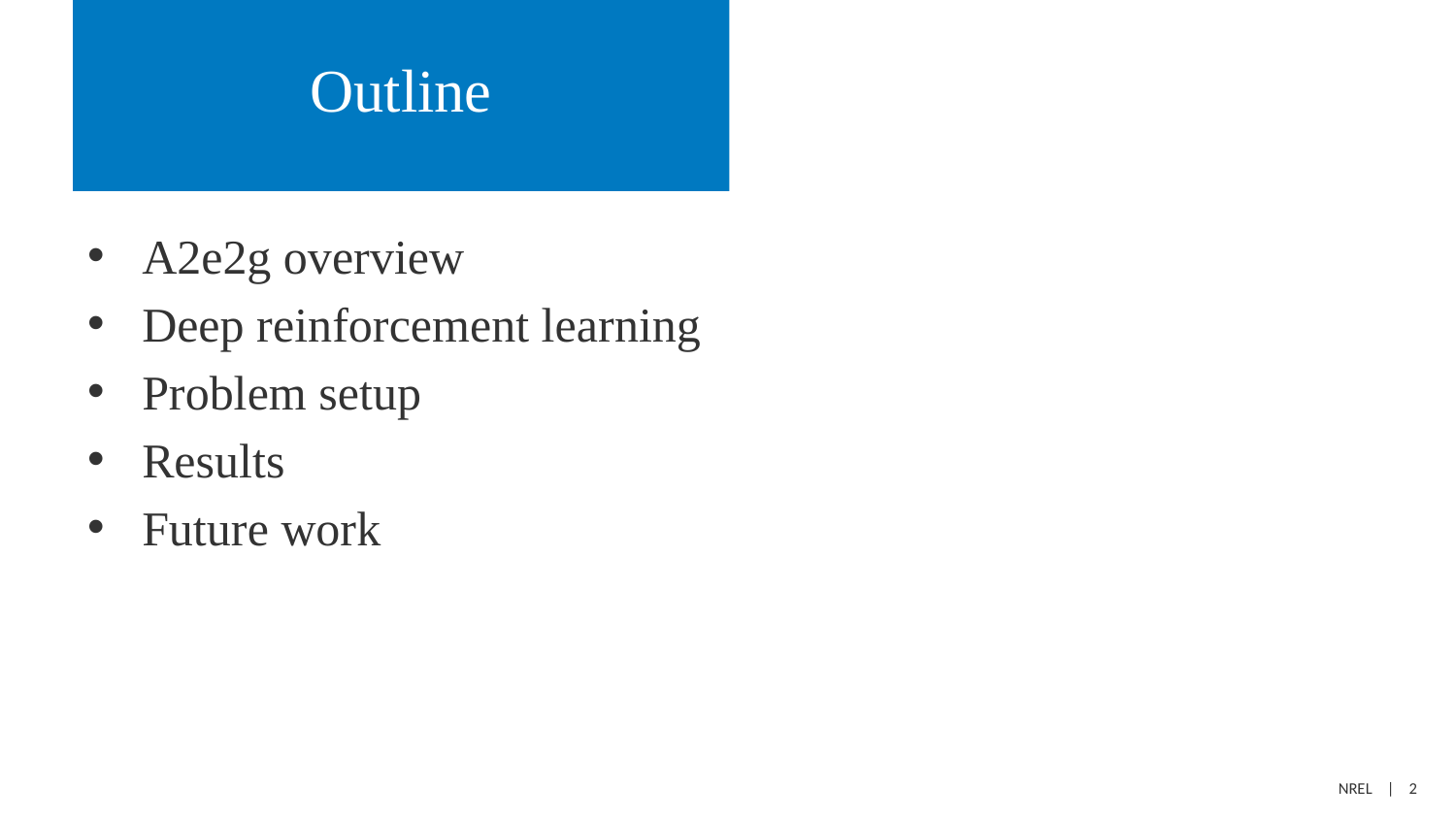

# Outline
A2e2g overview
Deep reinforcement learning
Problem setup
Results
Future work